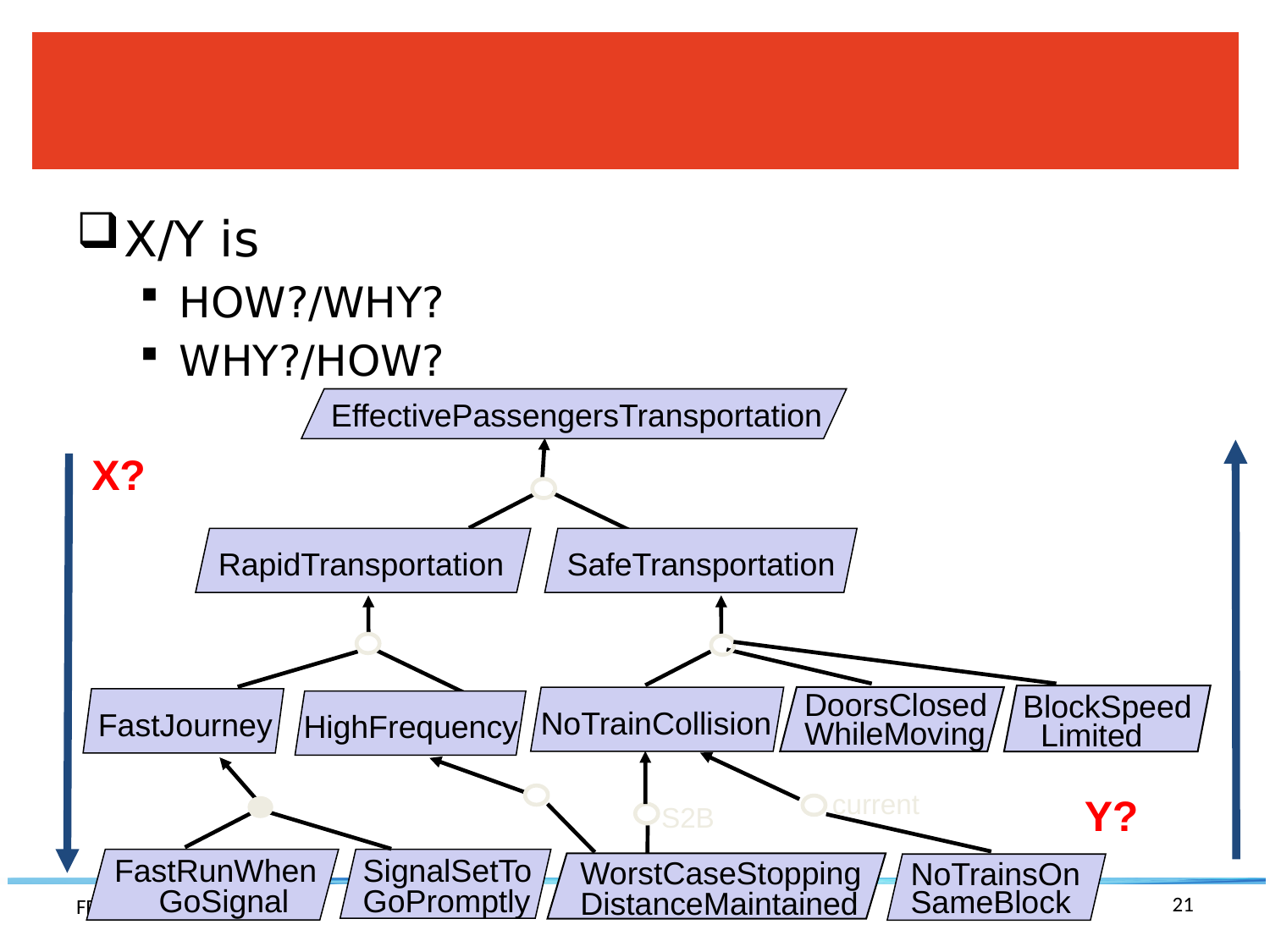

#
X/Y is
HOW?/WHY?
WHY?/HOW?

EffectivePassengersTransportation

  X?

RapidTransportation

SafeTransportation

DoorsClosed
WhileMoving

BlockSpeed
  Limited

NoTrainCollision
FastJourney
HighFrequency

current

Y?
S2B

FastRunWhen
     GoSignal
SignalSetToGoPromptly

WorstCaseStopping
DistanceMaintained

NoTrainsOn
SameBlock